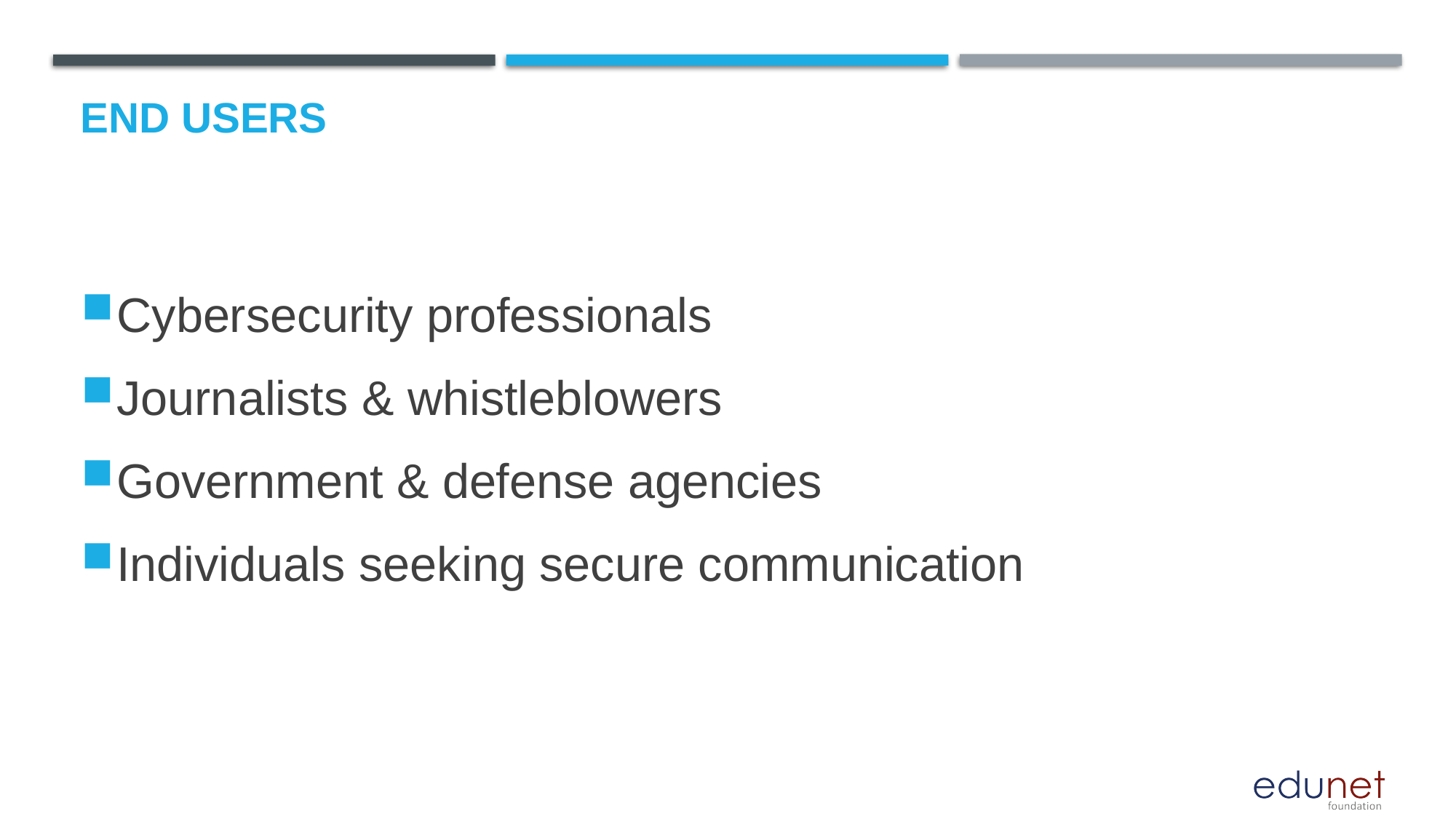

# End users
Cybersecurity professionals
Journalists & whistleblowers
Government & defense agencies
Individuals seeking secure communication